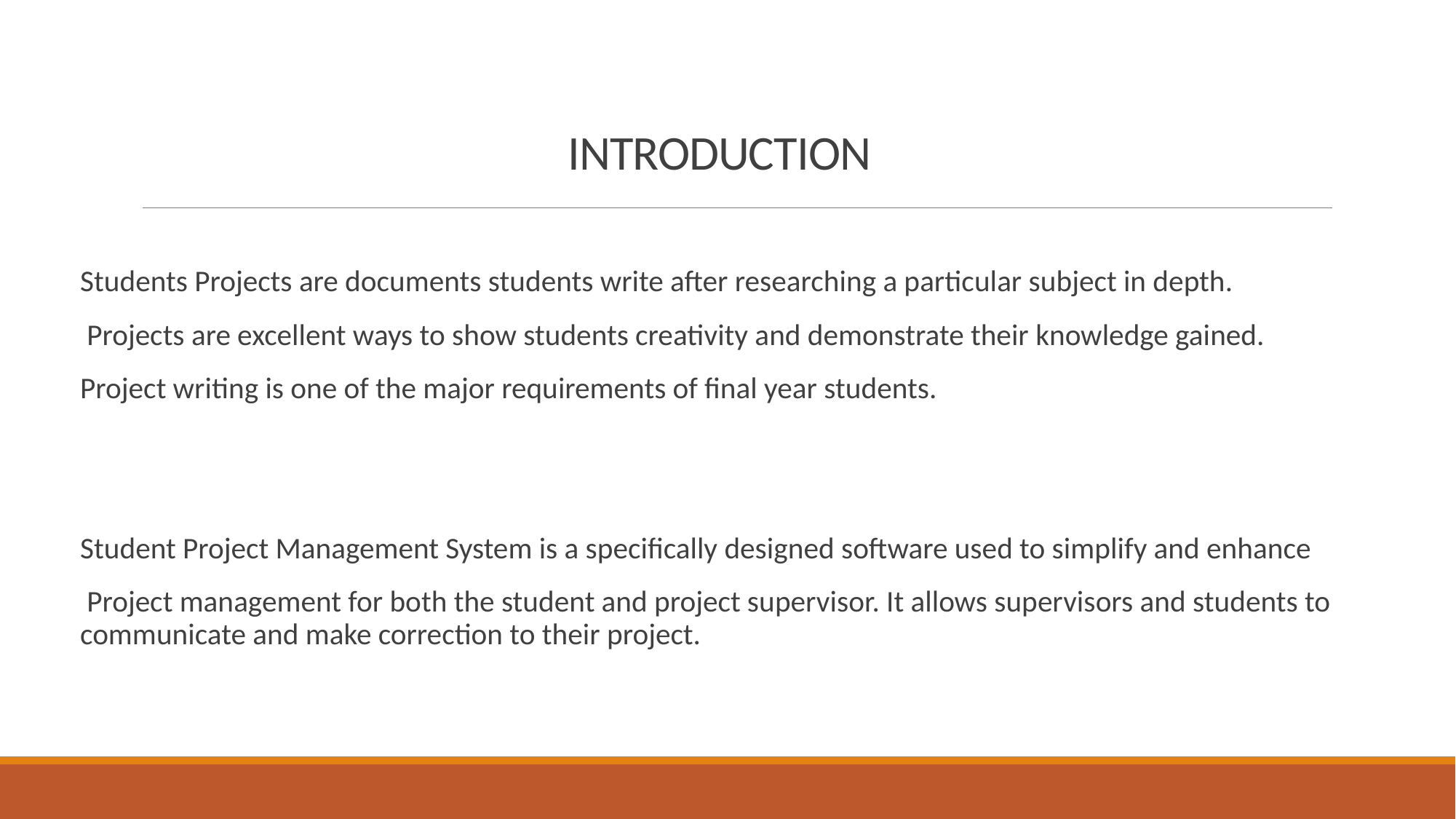

# INTRODUCTION
Students Projects are documents students write after researching a particular subject in depth.
 Projects are excellent ways to show students creativity and demonstrate their knowledge gained.
Project writing is one of the major requirements of final year students.

Student Project Management System is a specifically designed software used to simplify and enhance
 Project management for both the student and project supervisor. It allows supervisors and students to communicate and make correction to their project.